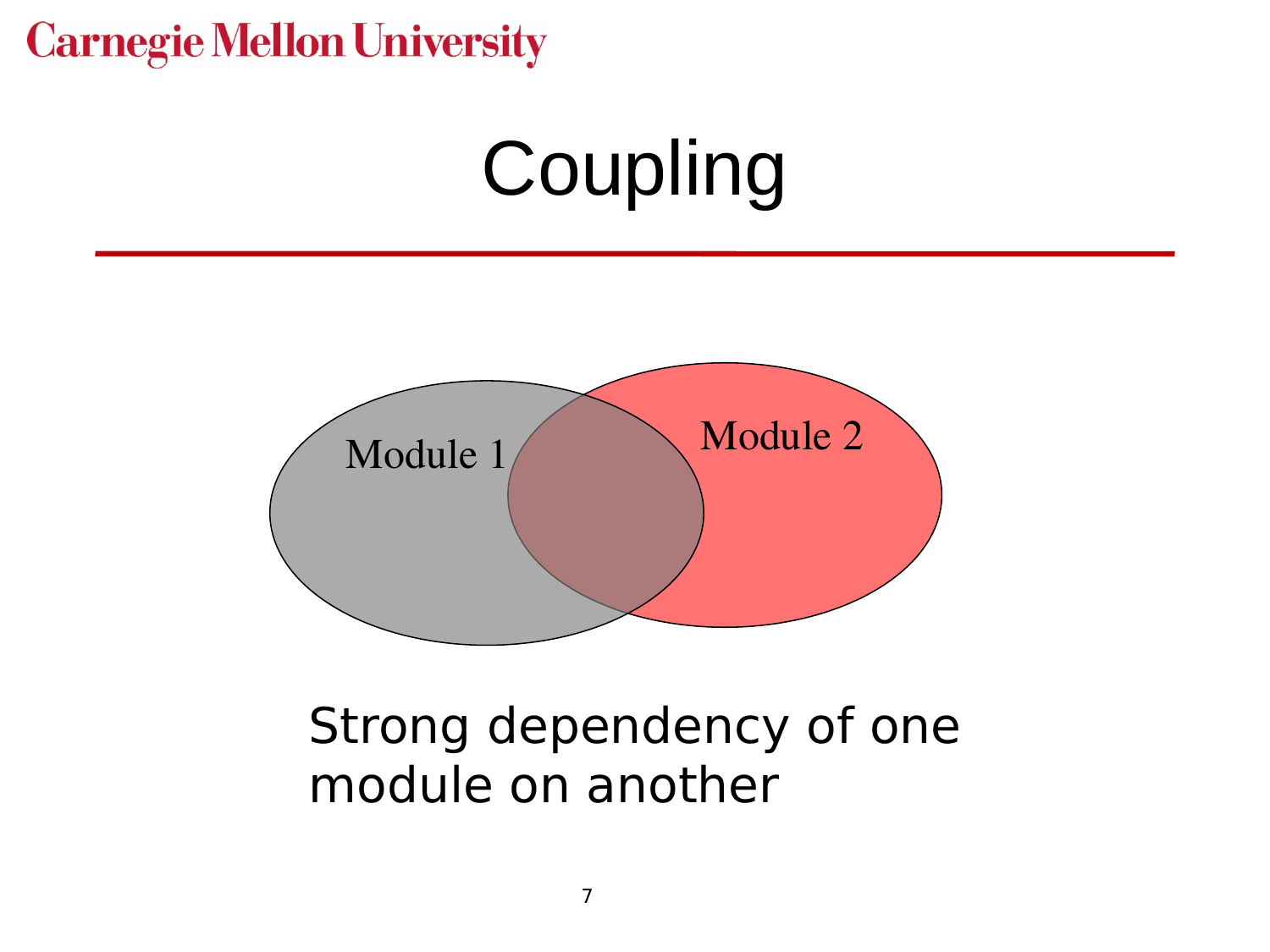

# Coupling
           Module 2
Module 1
Strong dependency of one module on another